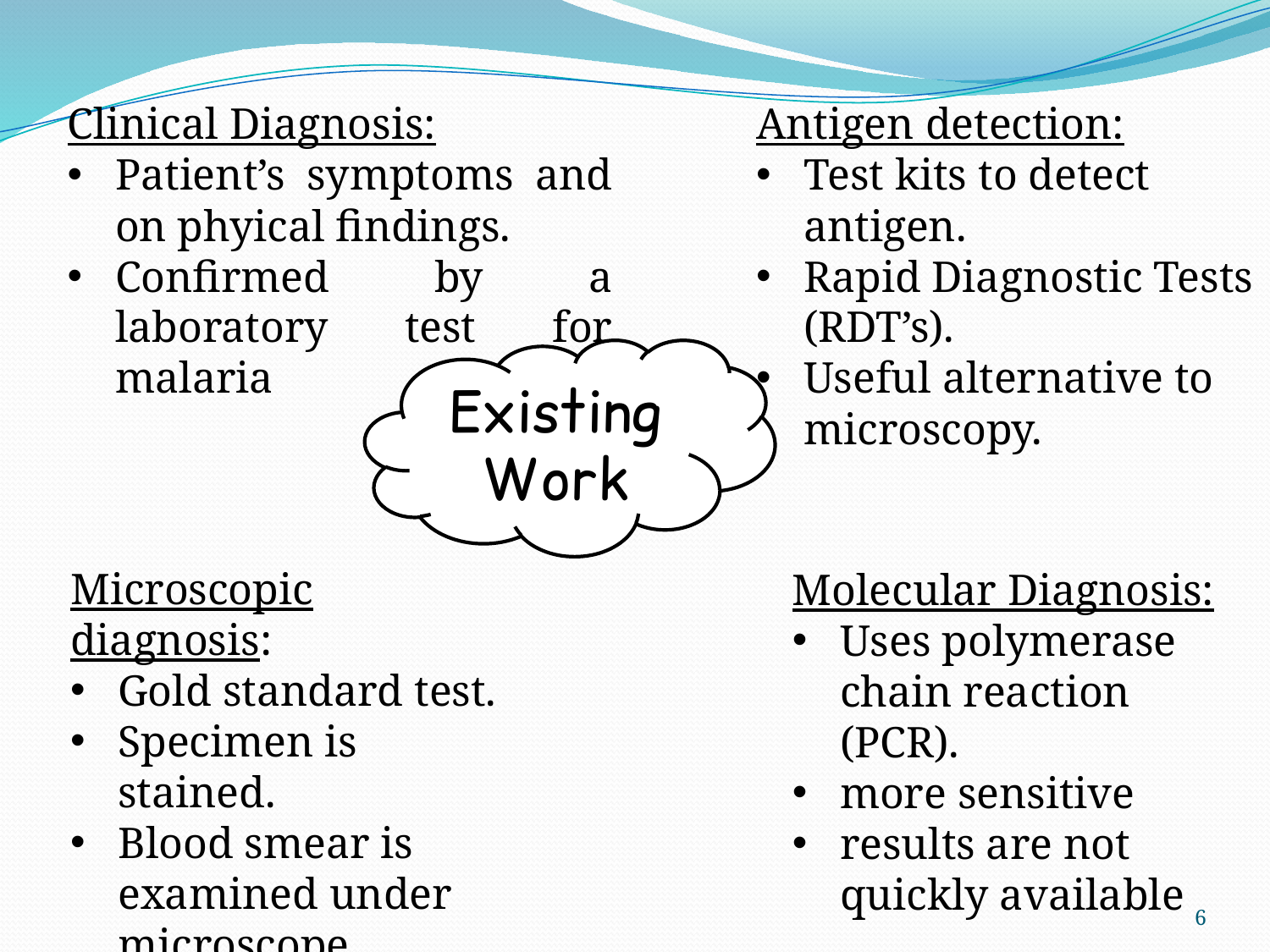

Clinical Diagnosis:
Patient’s symptoms and on phyical findings.
Confirmed by a laboratory test for malaria
Antigen detection:
Test kits to detect antigen.
Rapid Diagnostic Tests (RDT’s).
Useful alternative to microscopy.
Existing Work
Microscopic diagnosis:
Gold standard test.
Specimen is stained.
Blood smear is examined under microscope
Molecular Diagnosis:
Uses polymerase chain reaction (PCR).
more sensitive
results are not quickly available
6